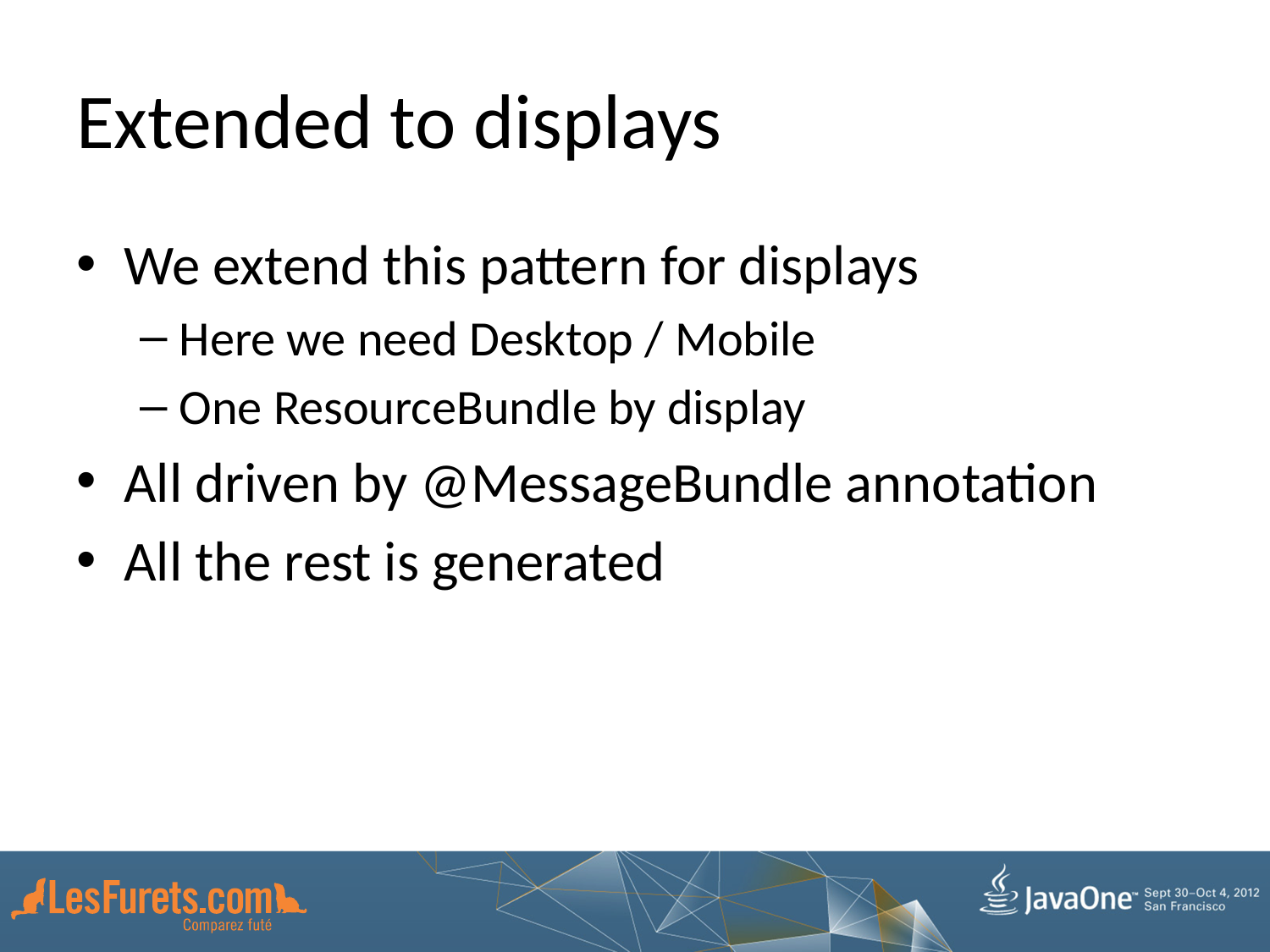

# Extended to displays
We extend this pattern for displays
Here we need Desktop / Mobile
One ResourceBundle by display
All driven by @MessageBundle annotation
All the rest is generated